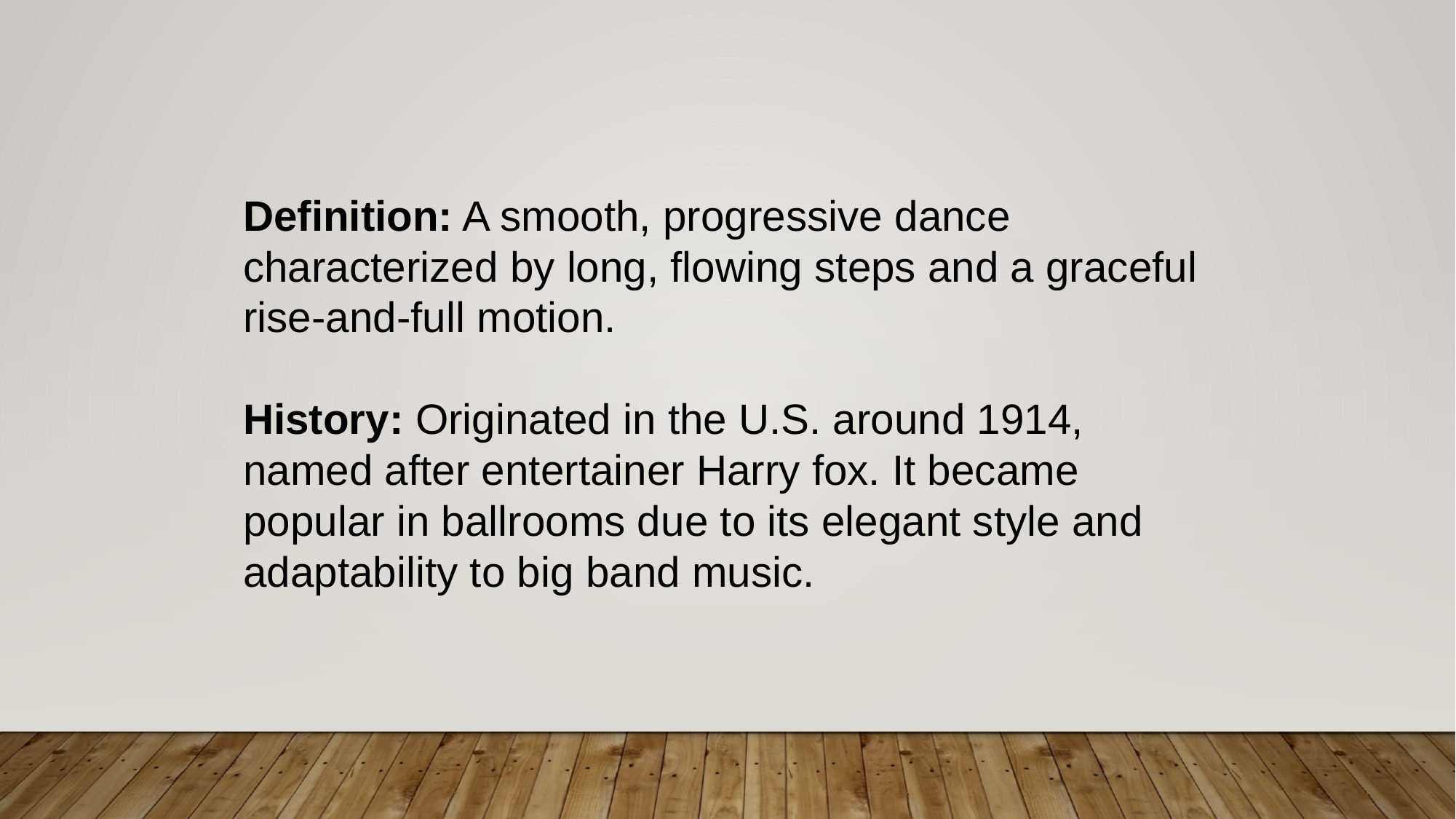

Definition: A smooth, progressive dance characterized by long, flowing steps and a graceful rise-and-full motion.

History: Originated in the U.S. around 1914, named after entertainer Harry fox. It became popular in ballrooms due to its elegant style and adaptability to big band music.